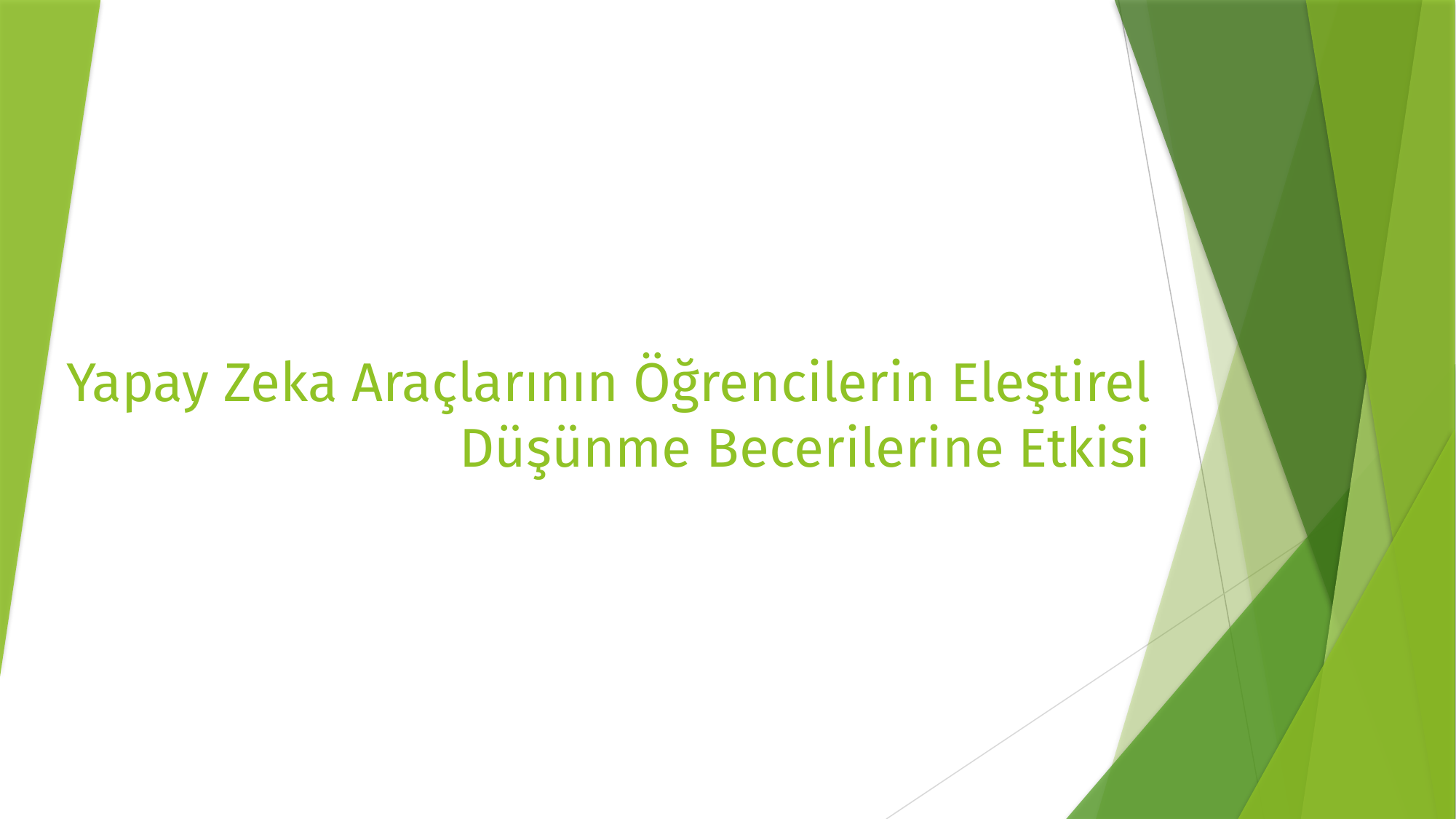

# Yapay Zeka Araçlarının Öğrencilerin Eleştirel Düşünme Becerilerine Etkisi